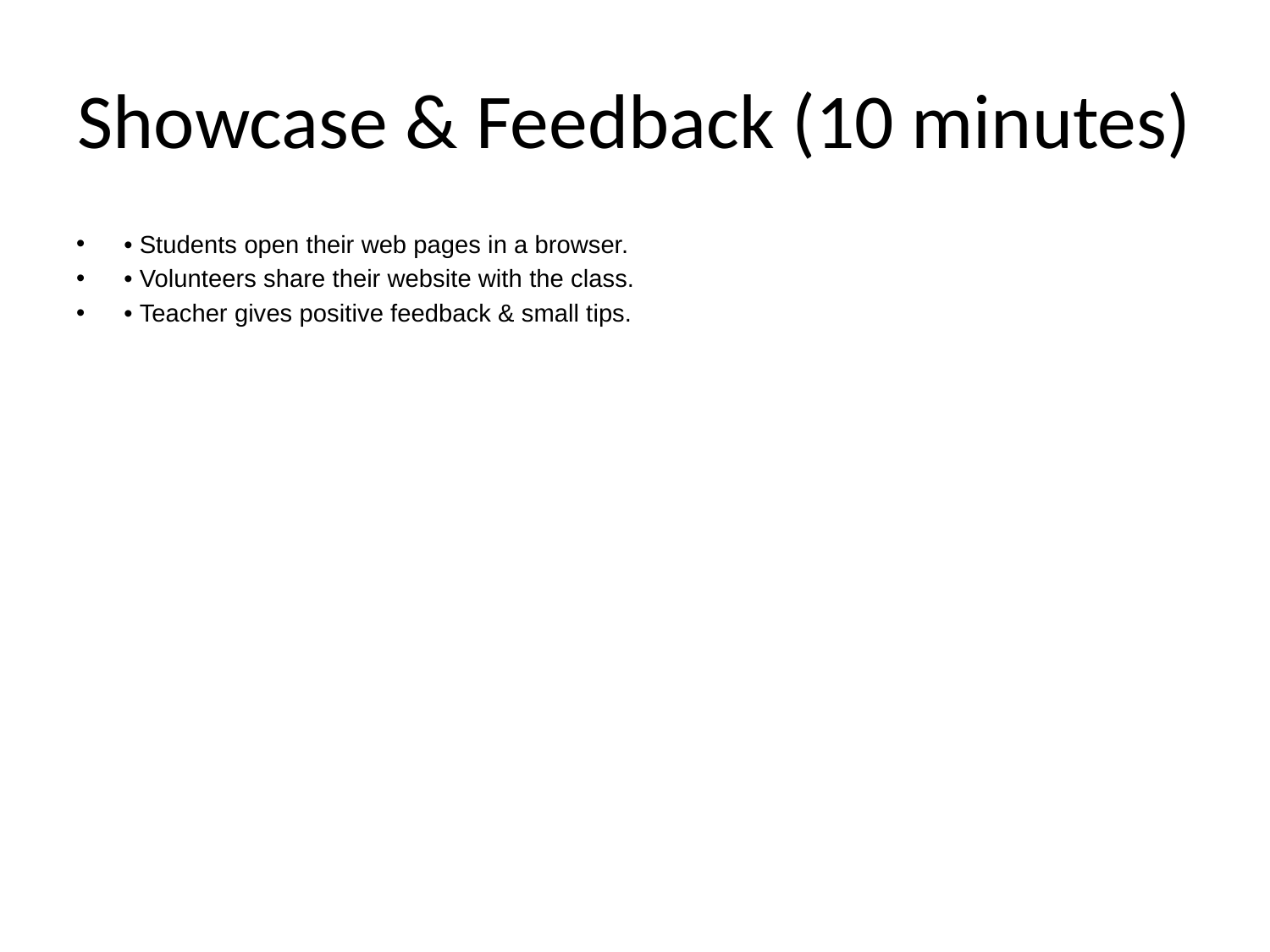

# Showcase & Feedback (10 minutes)
• Students open their web pages in a browser.
• Volunteers share their website with the class.
• Teacher gives positive feedback & small tips.